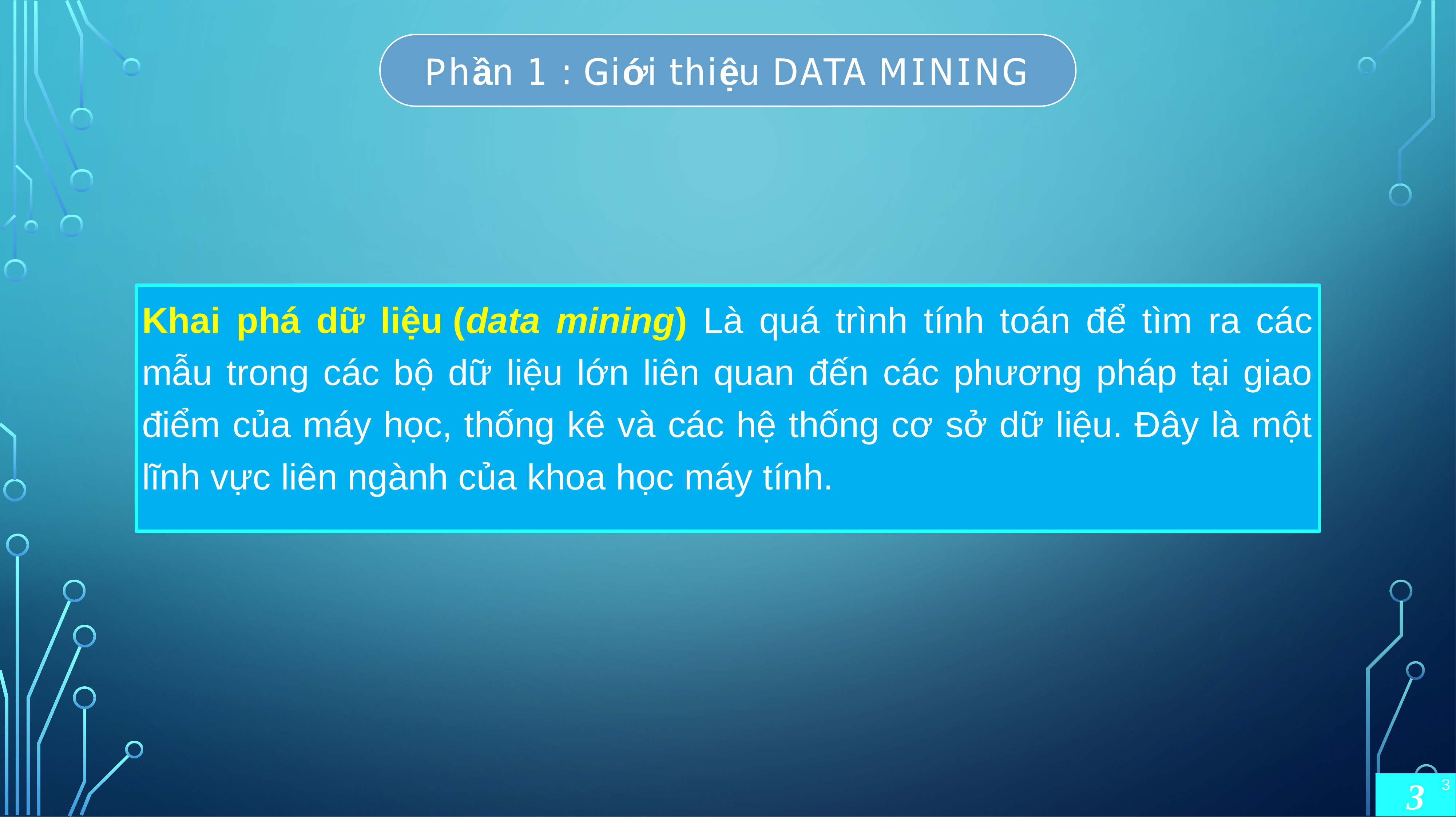

Phần 1 : Giới thiệu DATA MINING
Khai phá dữ liệu (data mining) Là quá trình tính toán để tìm ra các mẫu trong các bộ dữ liệu lớn liên quan đến các phương pháp tại giao điểm của máy học, thống kê và các hệ thống cơ sở dữ liệu. Đây là một lĩnh vực liên ngành của khoa học máy tính.
3